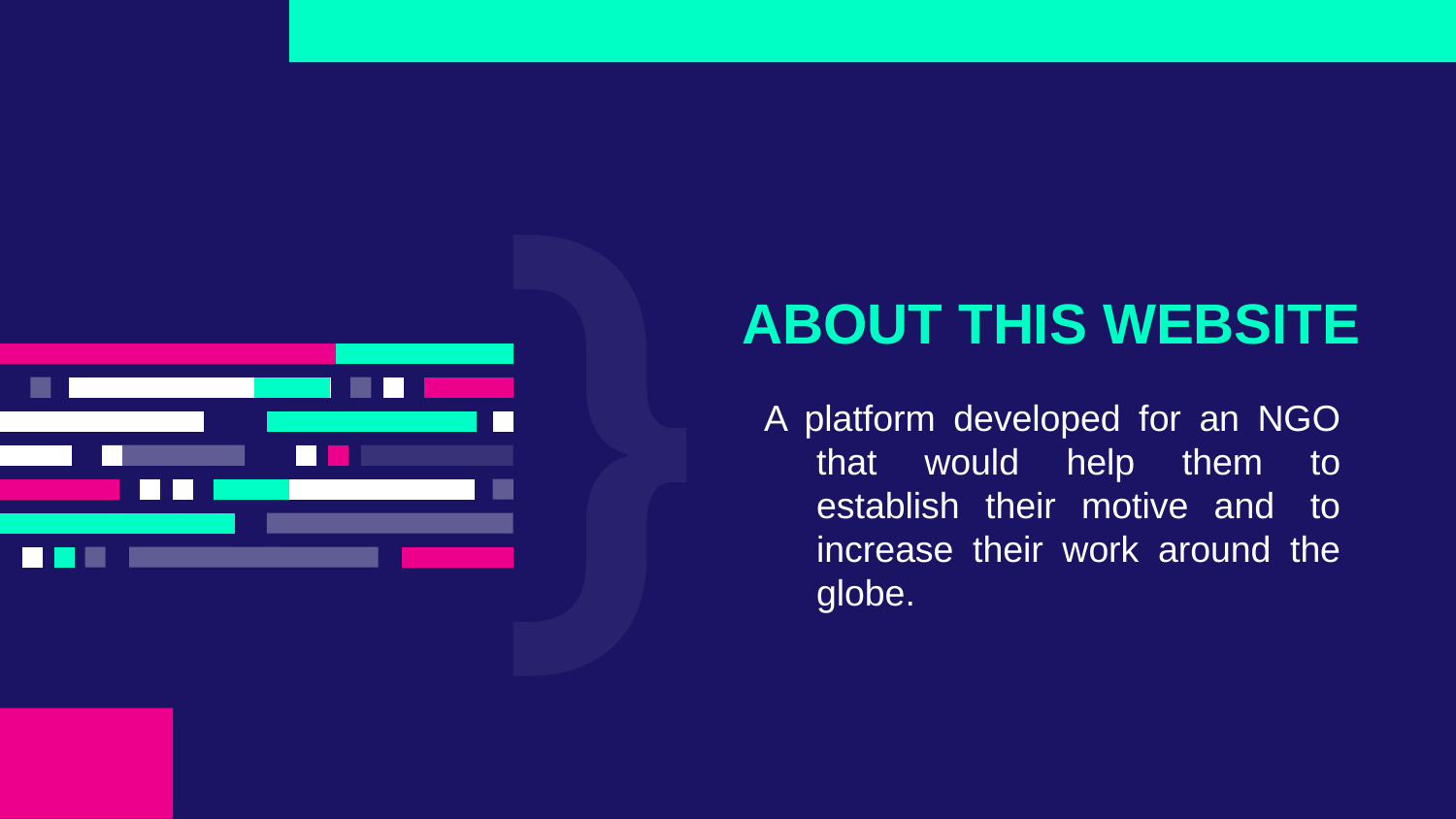

# ABOUT THIS WEBSITE
A platform developed for an NGO that would help them to establish their motive and  to increase their work around the globe.